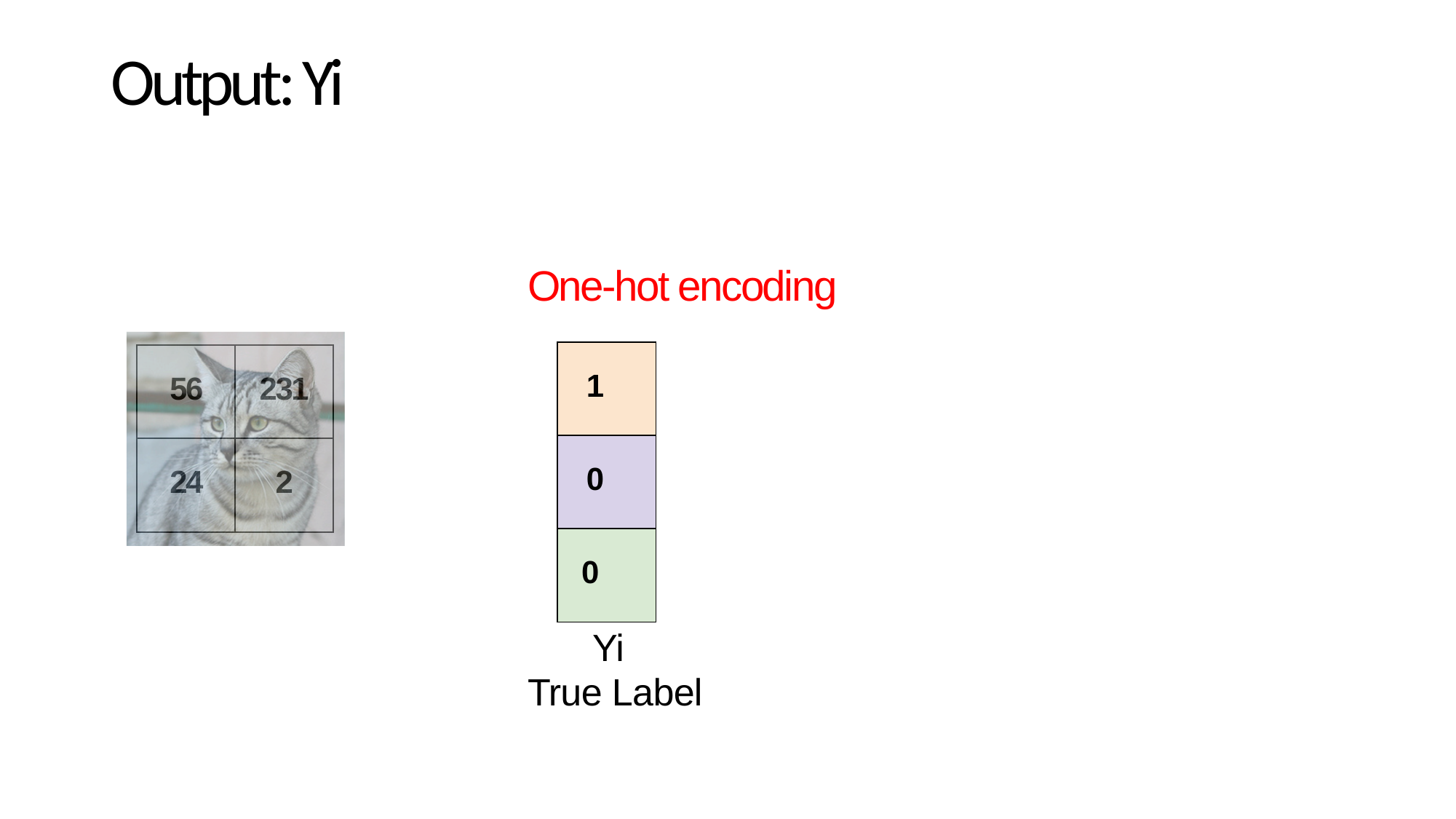

# Output: Yi
One-hot encoding

| 1 |
| --- |
| 0 |
| 0 |
| 56 | 231 |
| --- | --- |
| 24 | 2 |
Yi
True Label